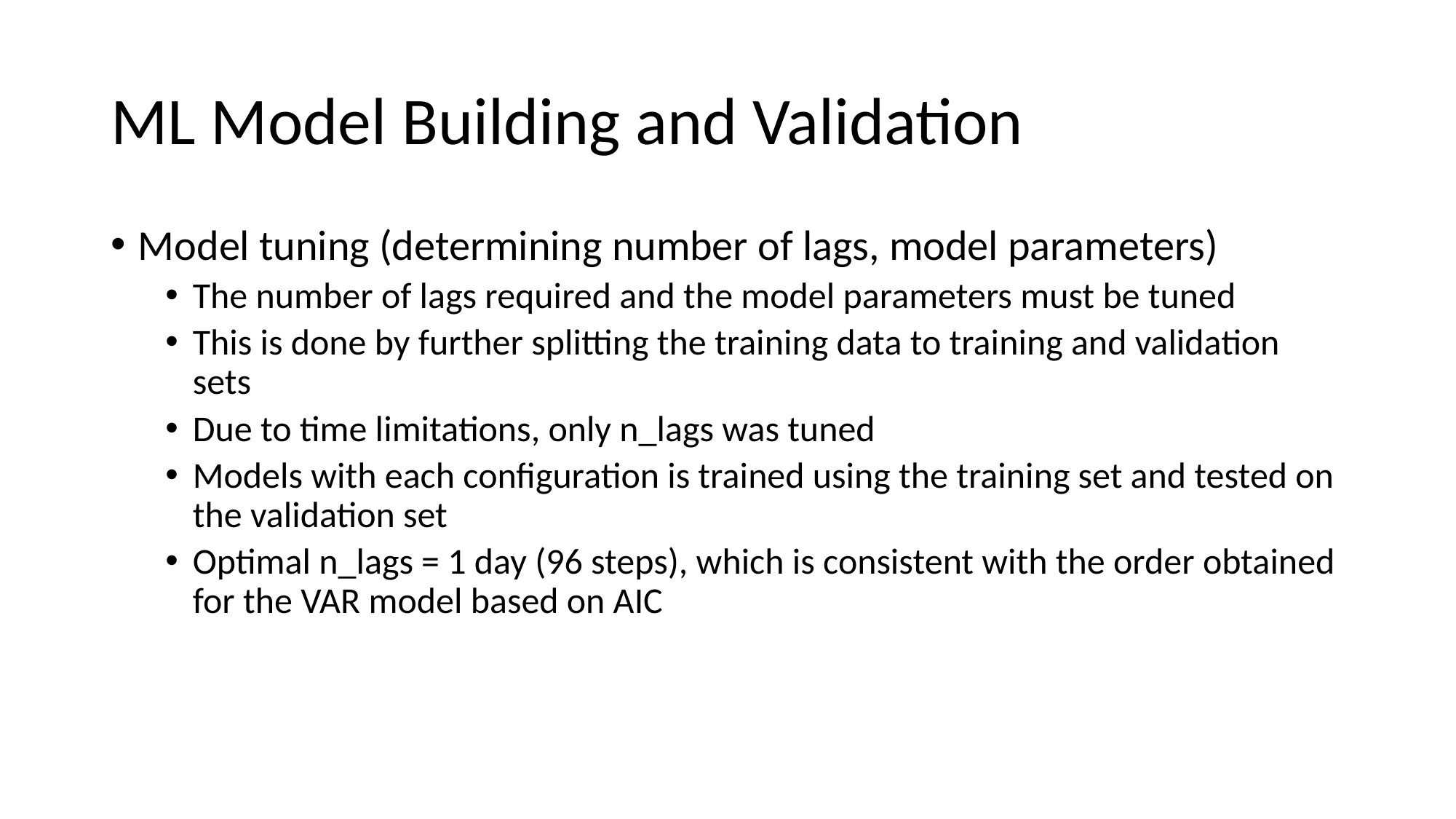

# ML Model Building and Validation
Model tuning (determining number of lags, model parameters)
The number of lags required and the model parameters must be tuned
This is done by further splitting the training data to training and validation sets
Due to time limitations, only n_lags was tuned
Models with each configuration is trained using the training set and tested on the validation set
Optimal n_lags = 1 day (96 steps), which is consistent with the order obtained for the VAR model based on AIC